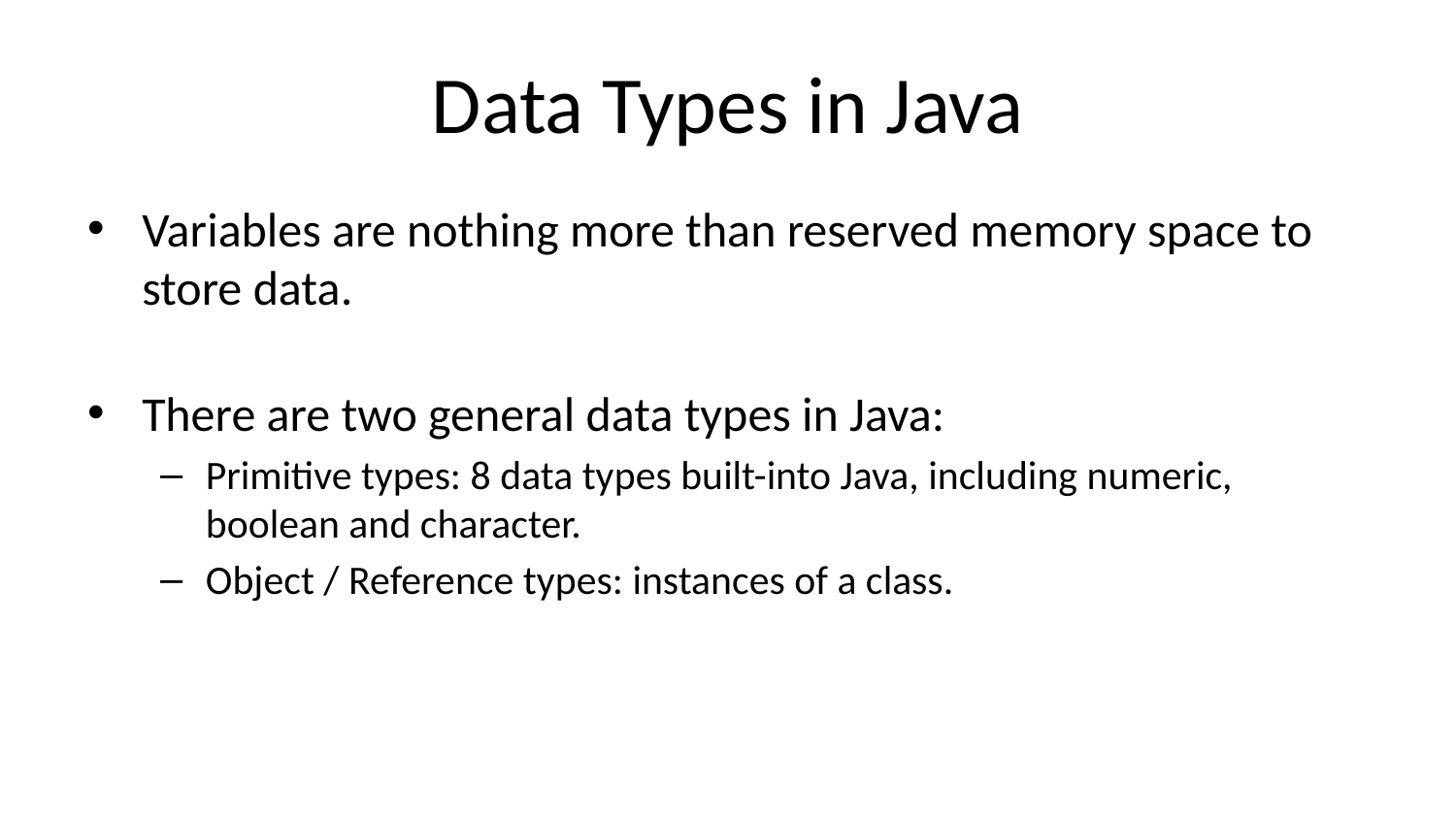

# Data Types in Java
Variables are nothing more than reserved memory space to store data.
There are two general data types in Java:
Primitive types: 8 data types built-into Java, including numeric, boolean and character.
Object / Reference types: instances of a class.